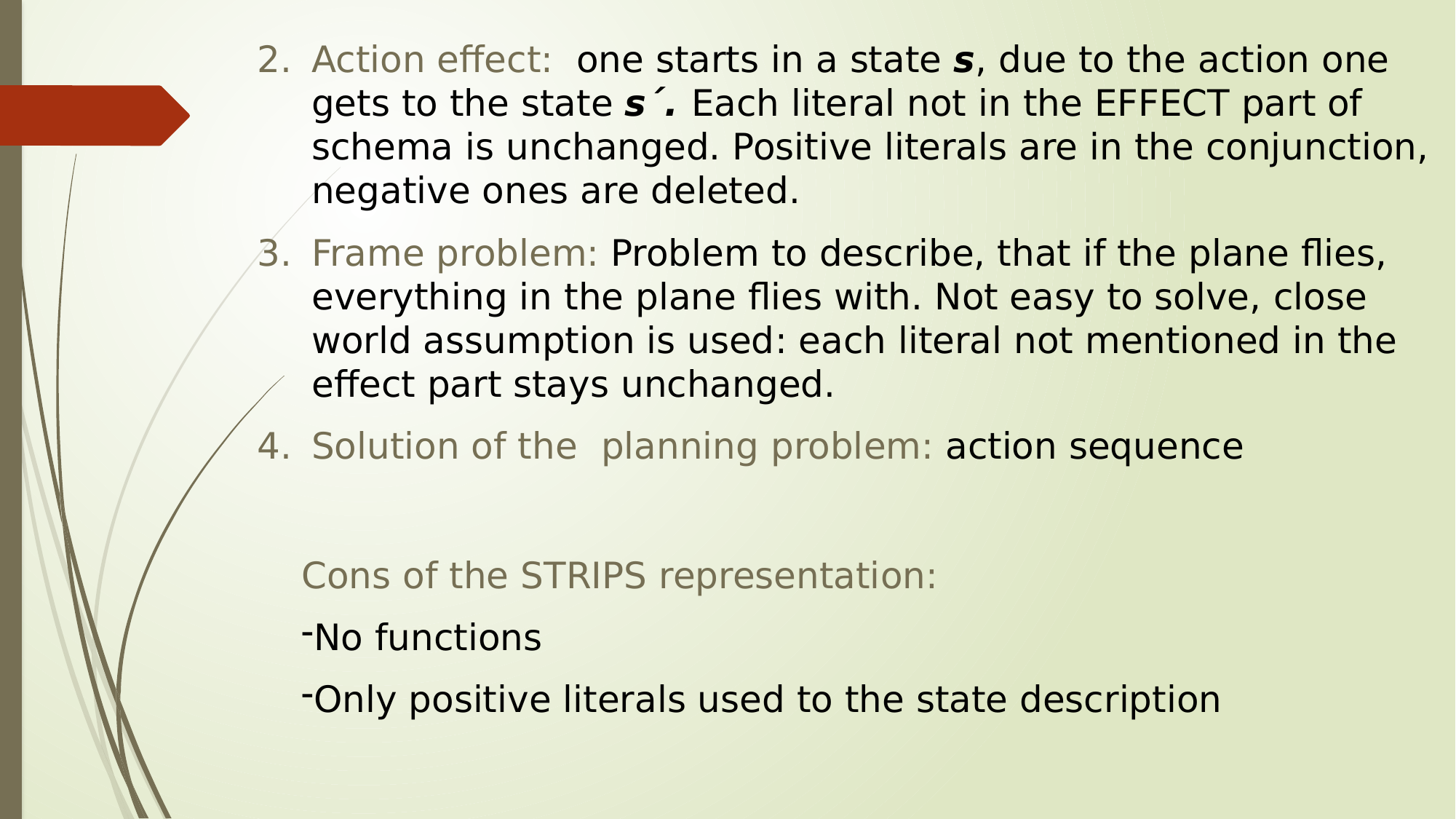

Action effect:  one starts in a state s, due to the action one gets to the state s´. Each literal not in the EFFECT part of schema is unchanged. Positive literals are in the conjunction, negative ones are deleted.
Frame problem: Problem to describe, that if the plane flies, everything in the plane flies with. Not easy to solve, close world assumption is used: each literal not mentioned in the effect part stays unchanged.
Solution of the  planning problem: action sequence
Cons of the STRIPS representation:
No functions
Only positive literals used to the state description